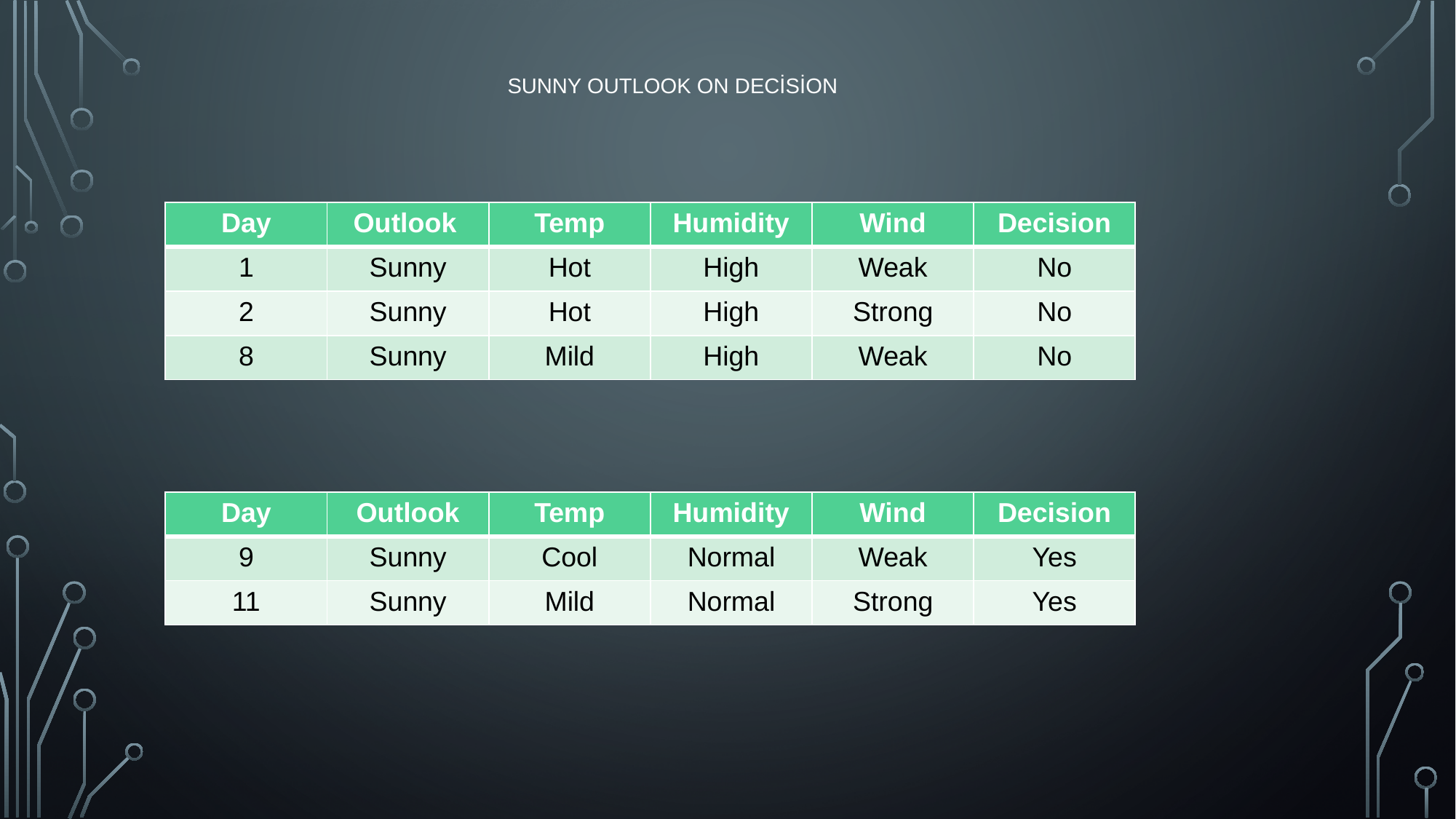

Sunny outlook on decision
| Day | Outlook | Temp | Humidity | Wind | Decision |
| --- | --- | --- | --- | --- | --- |
| 1 | Sunny | Hot | High | Weak | No |
| 2 | Sunny | Hot | High | Strong | No |
| 8 | Sunny | Mild | High | Weak | No |
| Day | Outlook | Temp | Humidity | Wind | Decision |
| --- | --- | --- | --- | --- | --- |
| 9 | Sunny | Cool | Normal | Weak | Yes |
| 11 | Sunny | Mild | Normal | Strong | Yes |